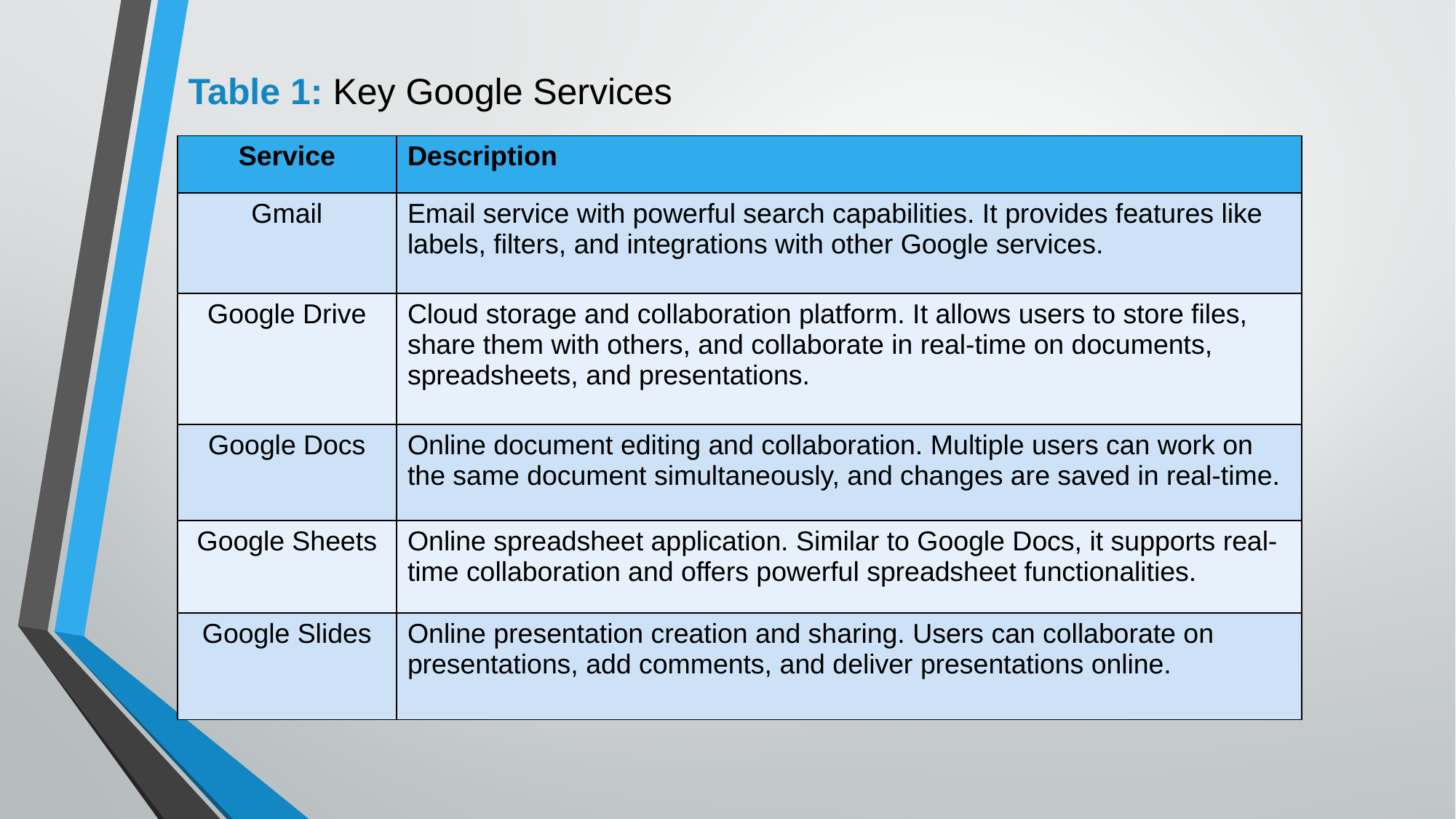

# Table 1: Key Google Services
| Service | Description |
| --- | --- |
| Gmail | Email service with powerful search capabilities. It provides features like labels, filters, and integrations with other Google services. |
| Google Drive | Cloud storage and collaboration platform. It allows users to store files, share them with others, and collaborate in real-time on documents, spreadsheets, and presentations. |
| Google Docs | Online document editing and collaboration. Multiple users can work on the same document simultaneously, and changes are saved in real-time. |
| Google Sheets | Online spreadsheet application. Similar to Google Docs, it supports real-time collaboration and offers powerful spreadsheet functionalities. |
| Google Slides | Online presentation creation and sharing. Users can collaborate on presentations, add comments, and deliver presentations online. |